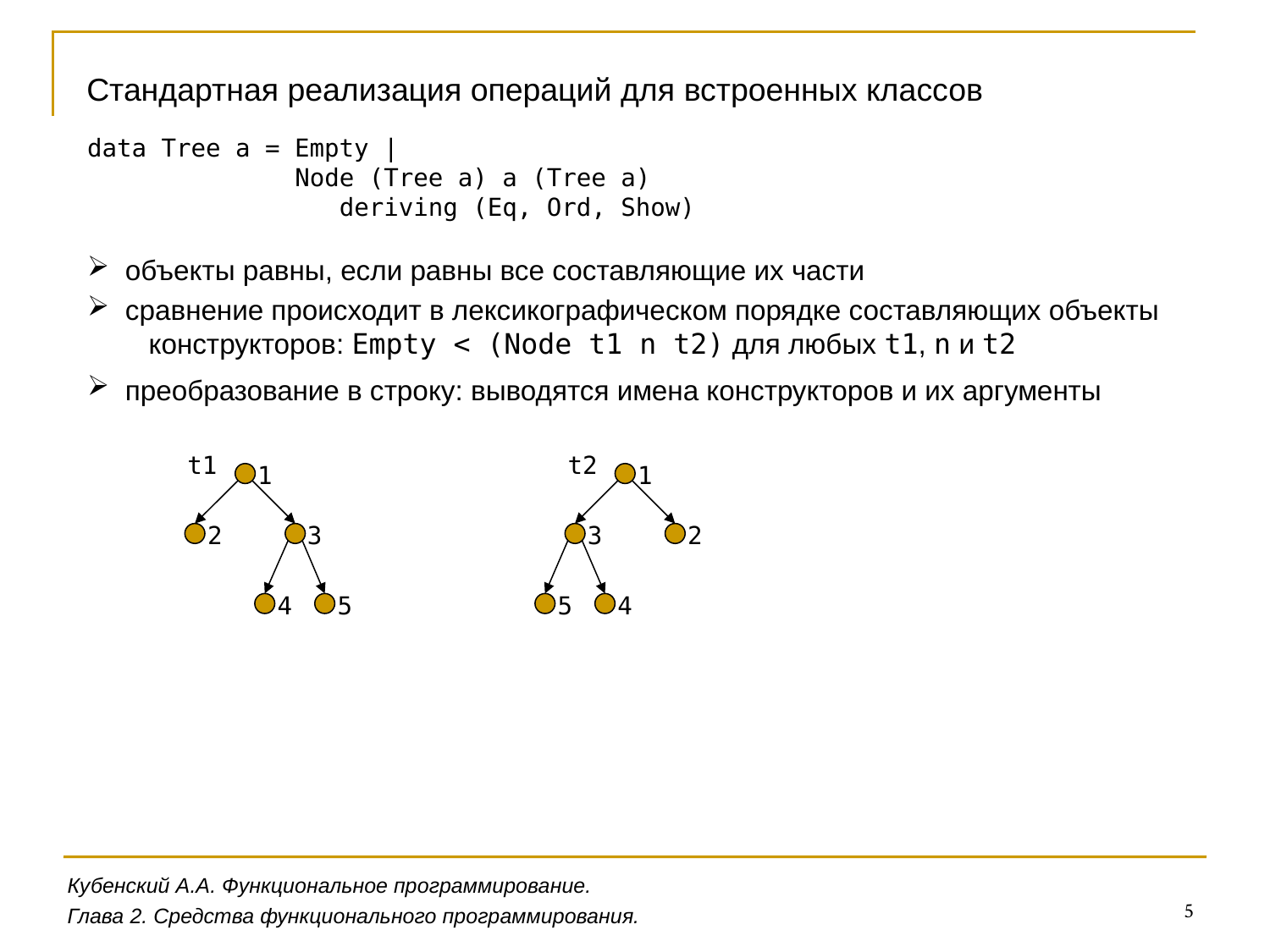

Стандартная реализация операций для встроенных классов
data Tree a = Empty |
              Node (Tree a) a (Tree a)
                 deriving (Eq, Ord, Show)
 объекты равны, если равны все составляющие их части
 сравнение происходит в лексикографическом порядке составляющих объекты
    конструкторов: Empty < (Node t1 n t2) для любых t1, n и t2
 преобразование в строку: выводятся имена конструкторов и их аргументы
t1
t2
1
1

2
3
3
2

4
5
5
4

Кубенский А.А. Функциональное программирование.
5
Глава 2. Средства функционального программирования.